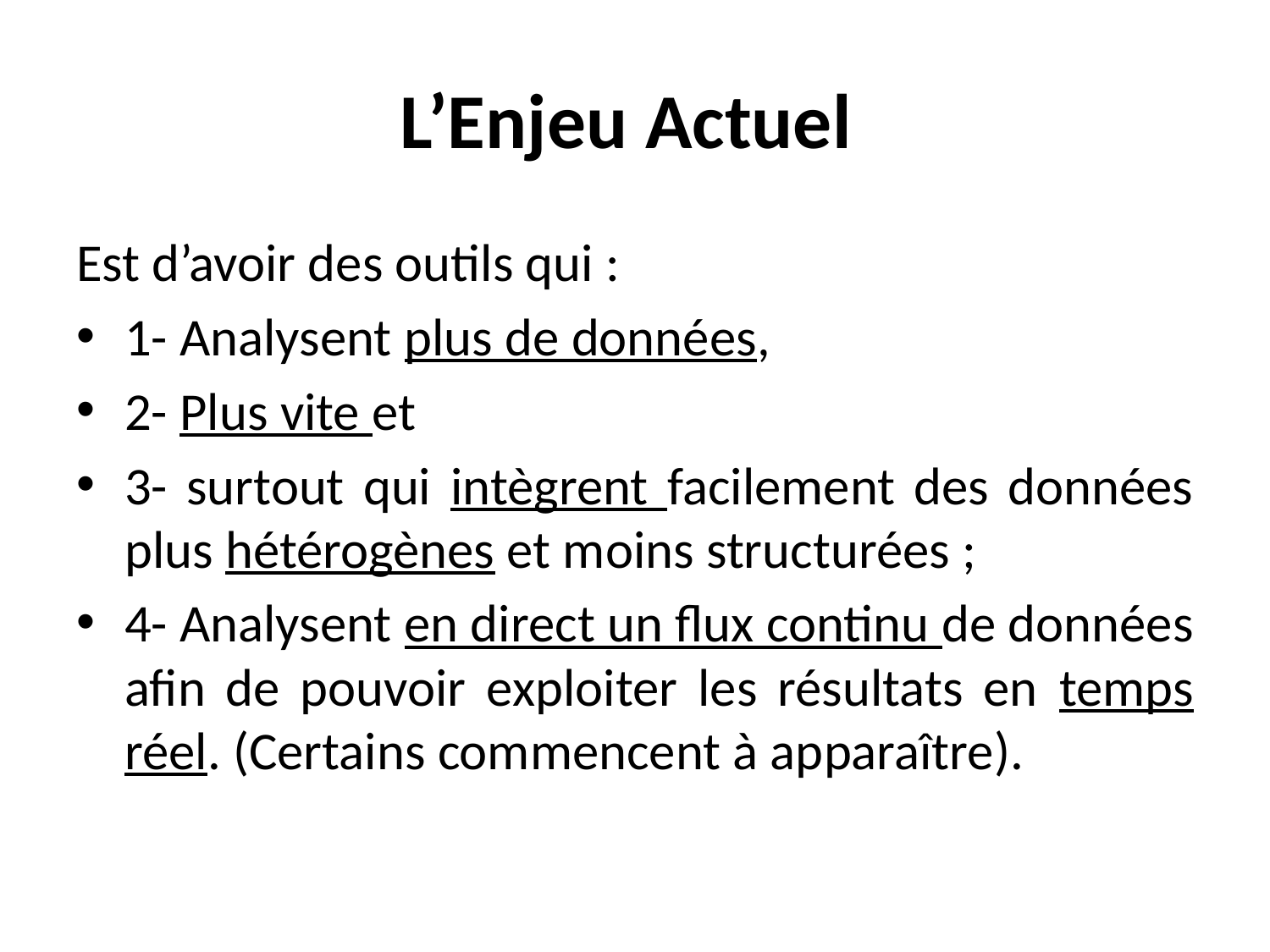

# L’Enjeu Actuel
Est d’avoir des outils qui :
1- Analysent plus de données,
2- Plus vite et
3- surtout qui intègrent facilement des données plus hétérogènes et moins structurées ;
4- Analysent en direct un flux continu de données afin de pouvoir exploiter les résultats en temps réel. (Certains commencent à apparaître).